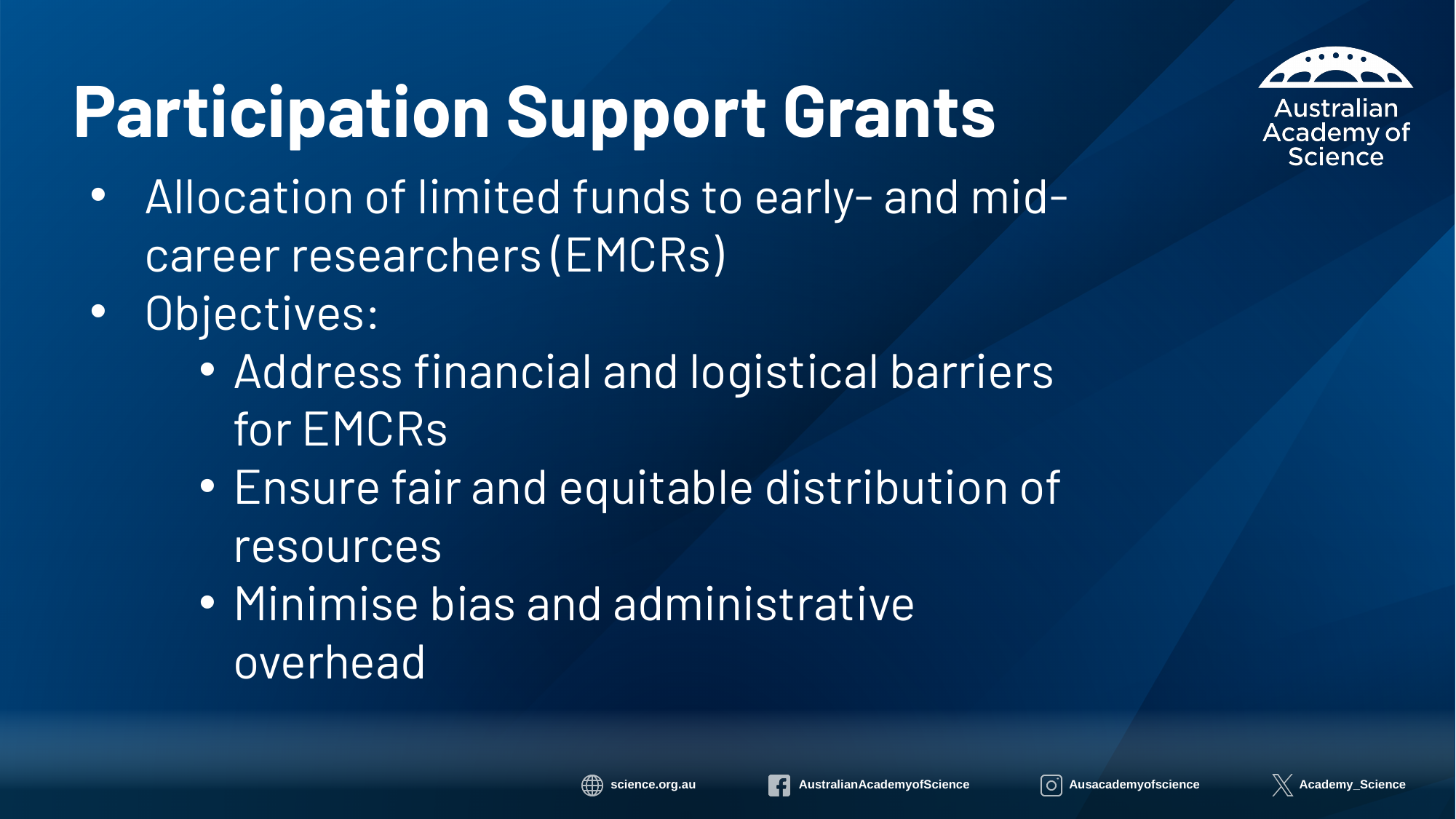

# Participation Support Grants
Allocation of limited funds to early- and mid-career researchers (EMCRs)
Objectives:
Address financial and logistical barriers for EMCRs
Ensure fair and equitable distribution of resources
Minimise bias and administrative overhead